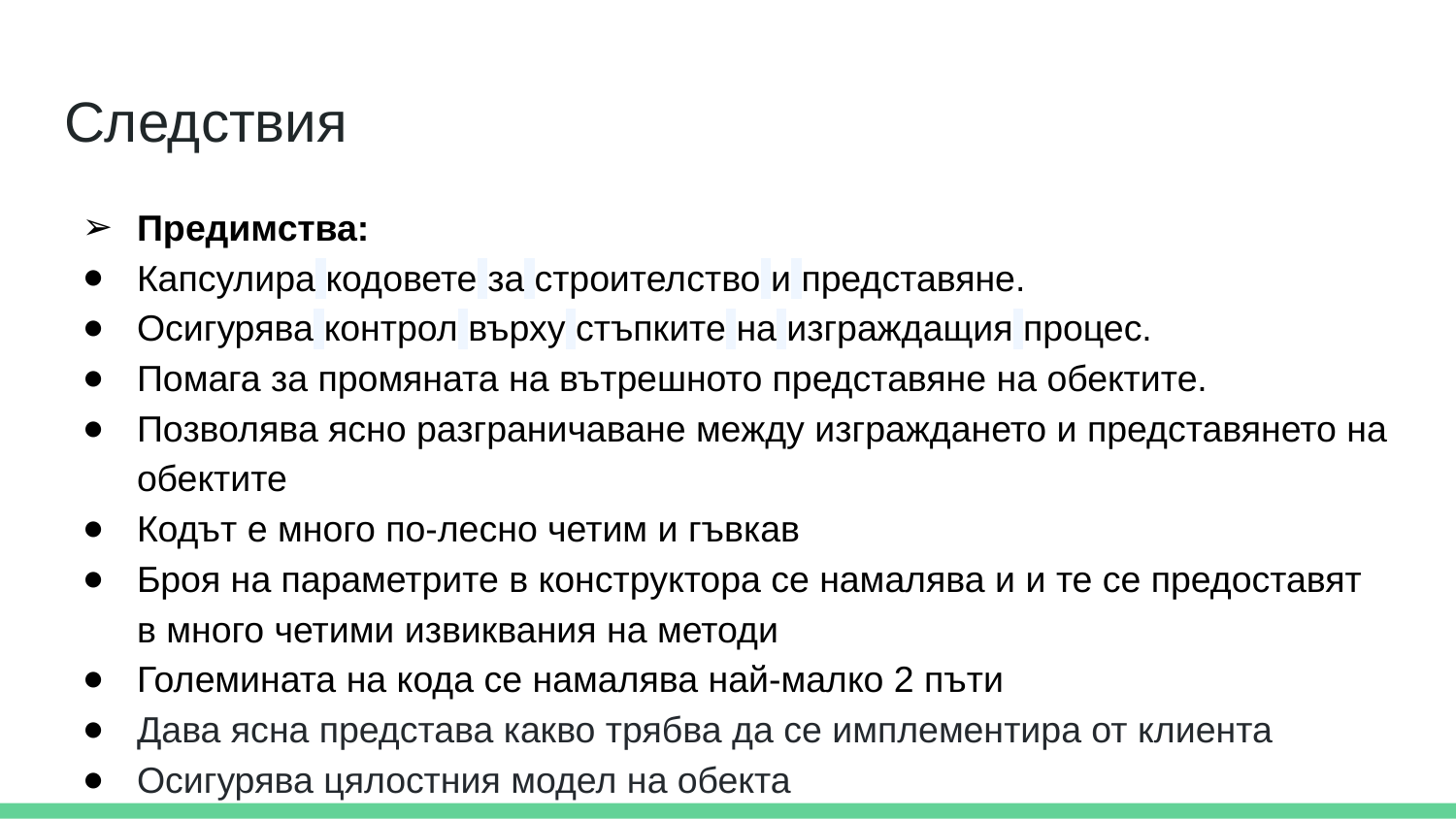

# Следствия
Предимства:
Капсулира кодовете за строителство и представяне.
Осигурява контрол върху стъпките на изграждащия процес.
Помага за промяната на вътрешното представяне на обектите.
Позволява ясно разграничаване между изграждането и представянето на обектите
Кодът е много по-лесно четим и гъвкав
Броя на параметрите в конструктора се намалява и и те се предоставят в много четими извиквания на методи
Големината на кода се намалява най-малко 2 пъти
Дава ясна представа какво трябва да се имплементира от клиента
Осигурява цялостния модел на обекта